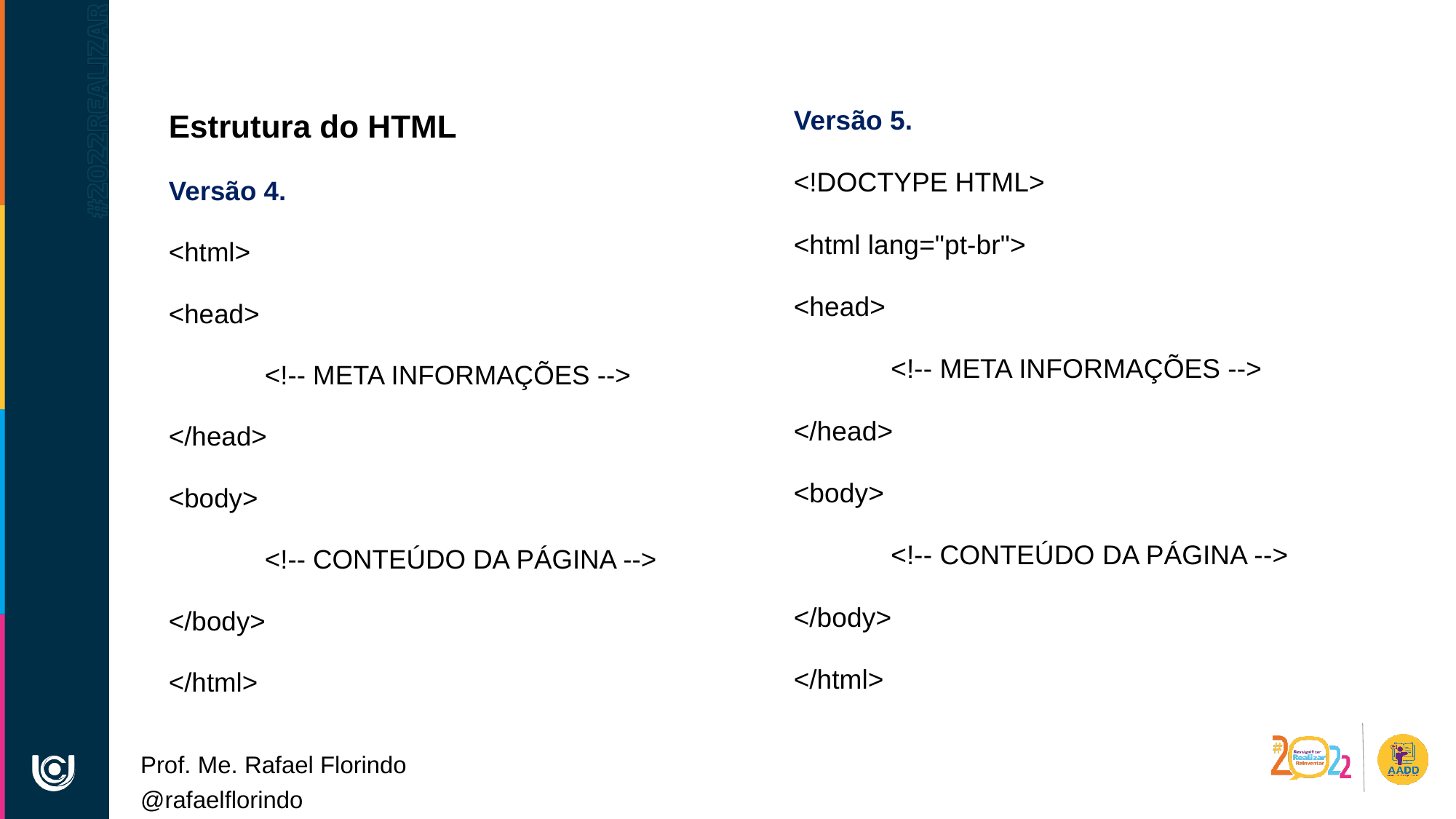

Versão 5.
<!DOCTYPE HTML>
<html lang="pt-br">
<head>
	<!-- META INFORMAÇÕES -->
</head>
<body>
	<!-- CONTEÚDO DA PÁGINA -->
</body>
</html>
Estrutura do HTML
Versão 4.
<html>
<head>
	<!-- META INFORMAÇÕES -->
</head>
<body>
	<!-- CONTEÚDO DA PÁGINA -->
</body>
</html>
Prof. Me. Rafael Florindo
@rafaelflorindo